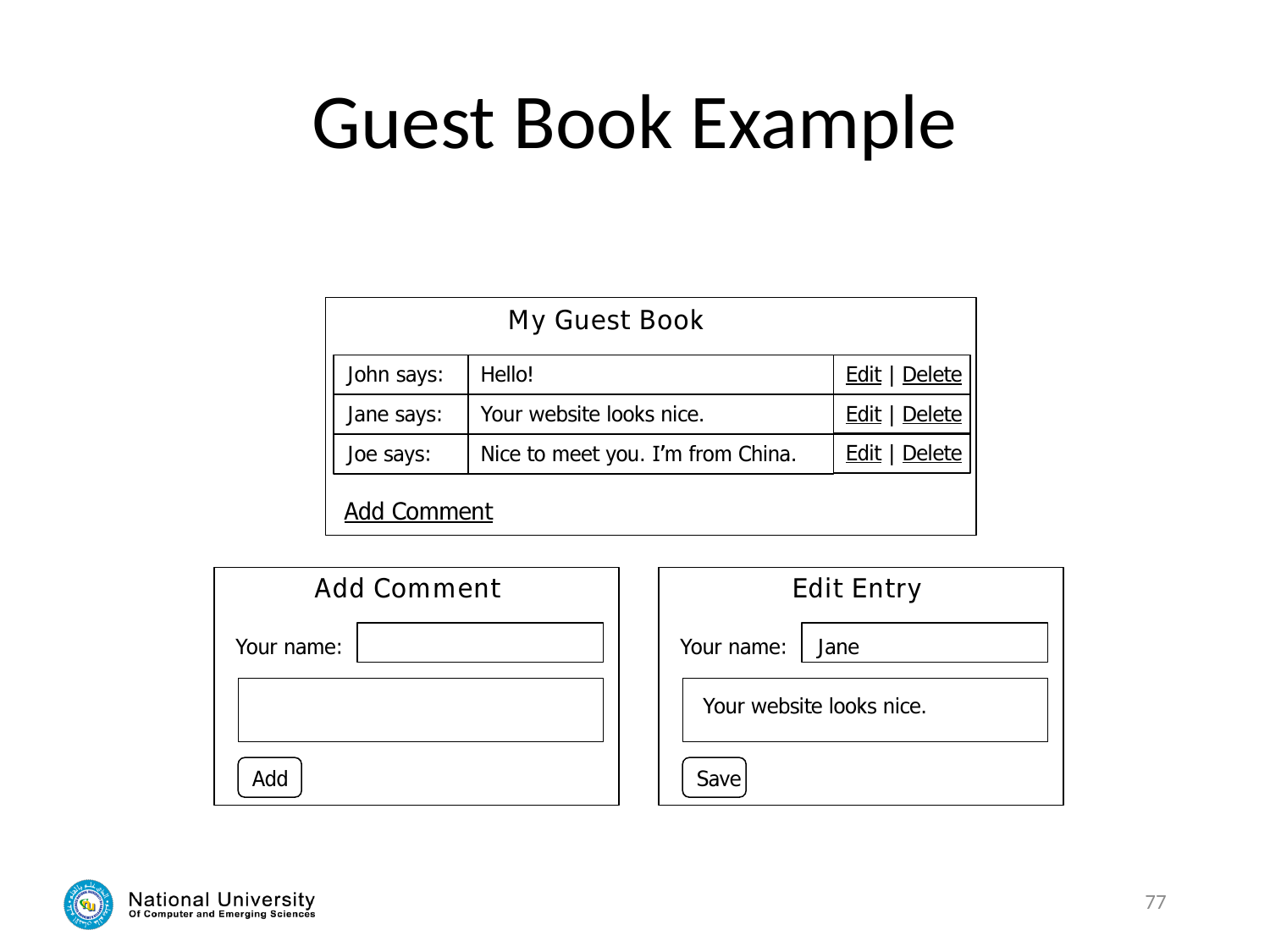

# Guest Book Example

My Guest Book
John says:
Hello!
Edit | Delete
Edit | Delete
Jane says:
Your website looks nice.
Edit | Delete
Joe says:
Nice to meet you. I’m from China.
Add Comment
Add Comment
Edit Entry

Jane
Your name:
Your name:

Your website looks nice.
Add
Save
77